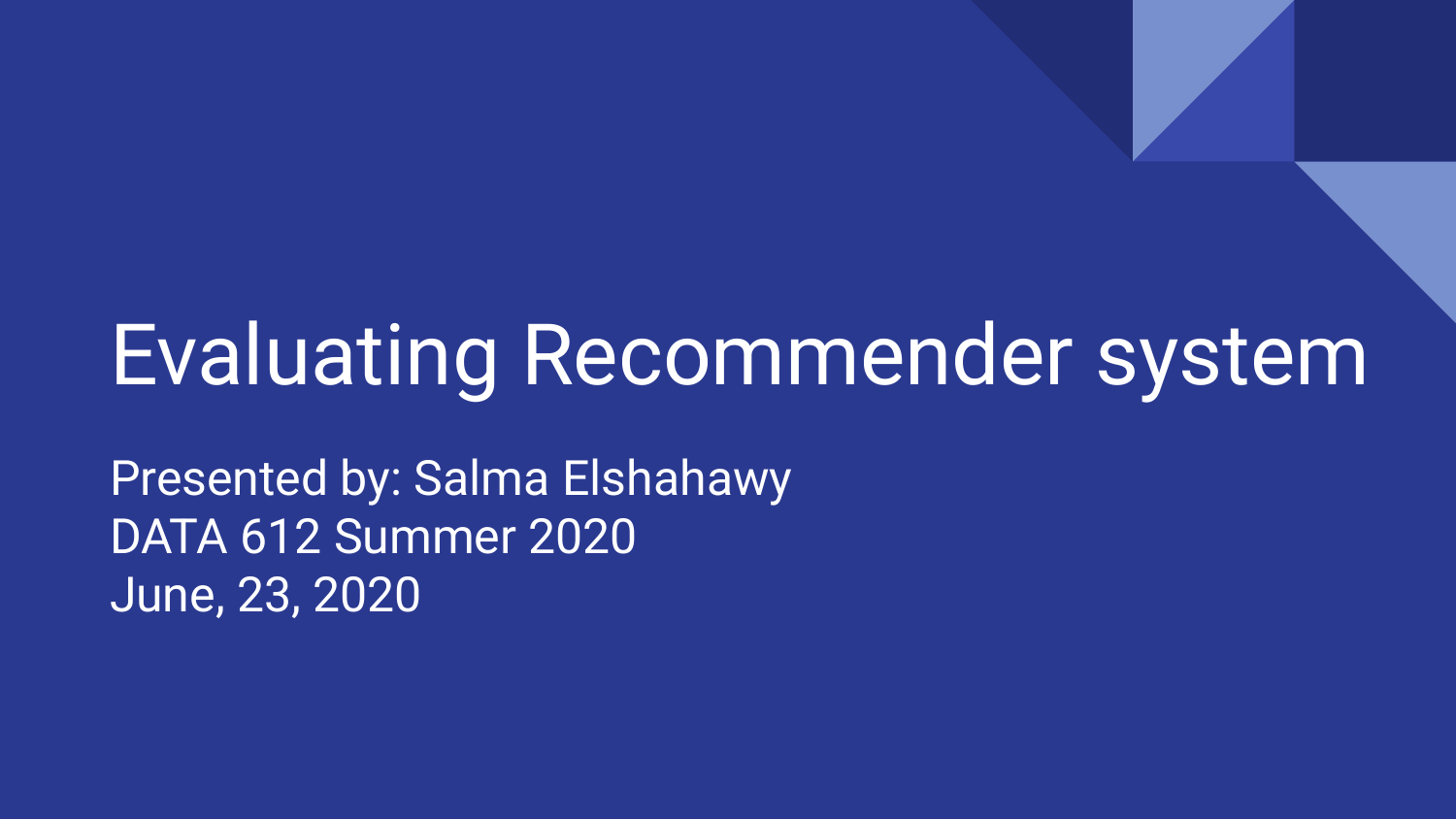

# Evaluating Recommender system
Presented by: Salma Elshahawy
DATA 612 Summer 2020
June, 23, 2020